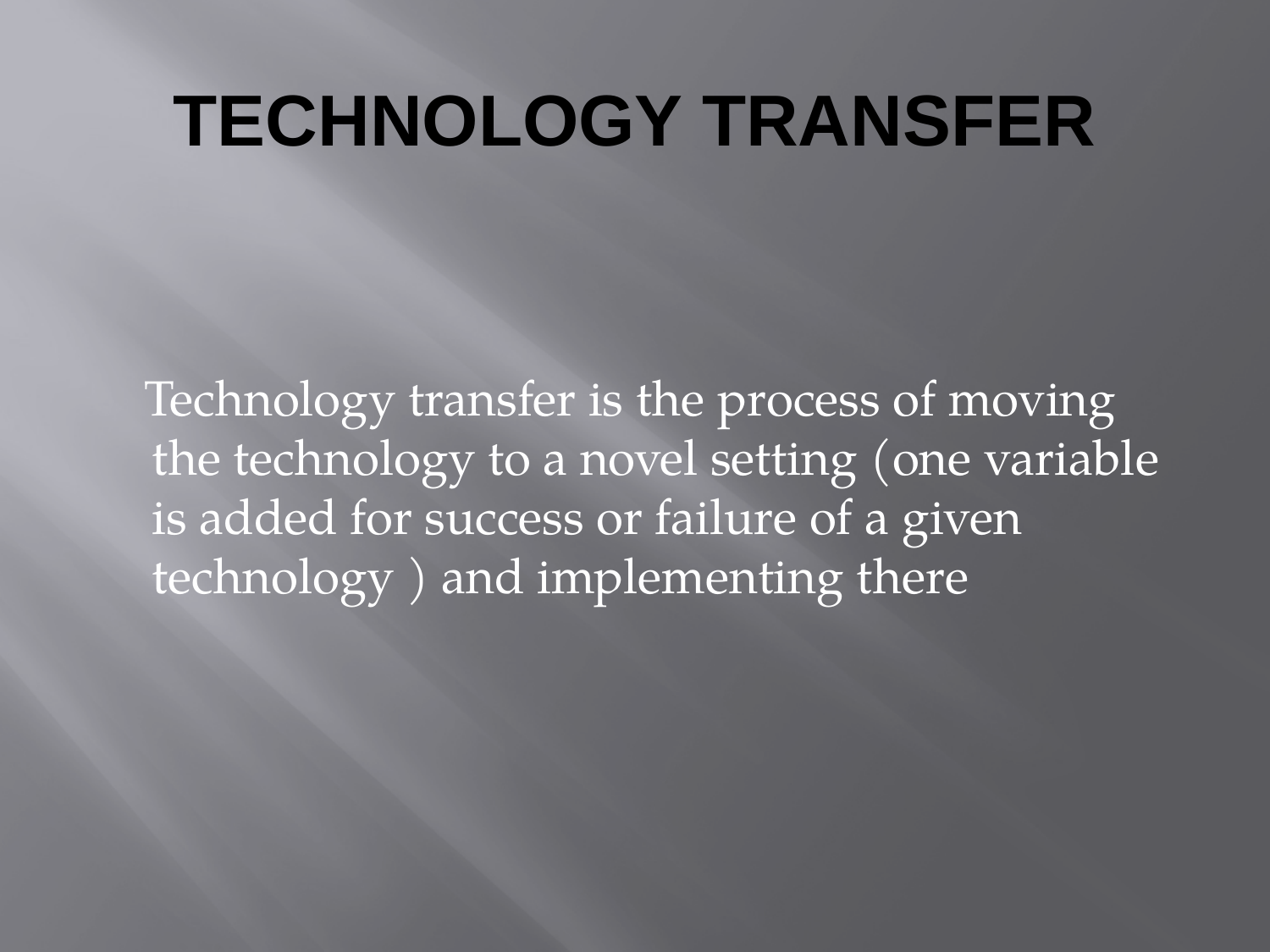

# TECHNOLOGY TRANSFER

    Technology transfer is the process of moving the technology to a novel setting (one variable is added for success or failure of a given  technology ) and implementing there